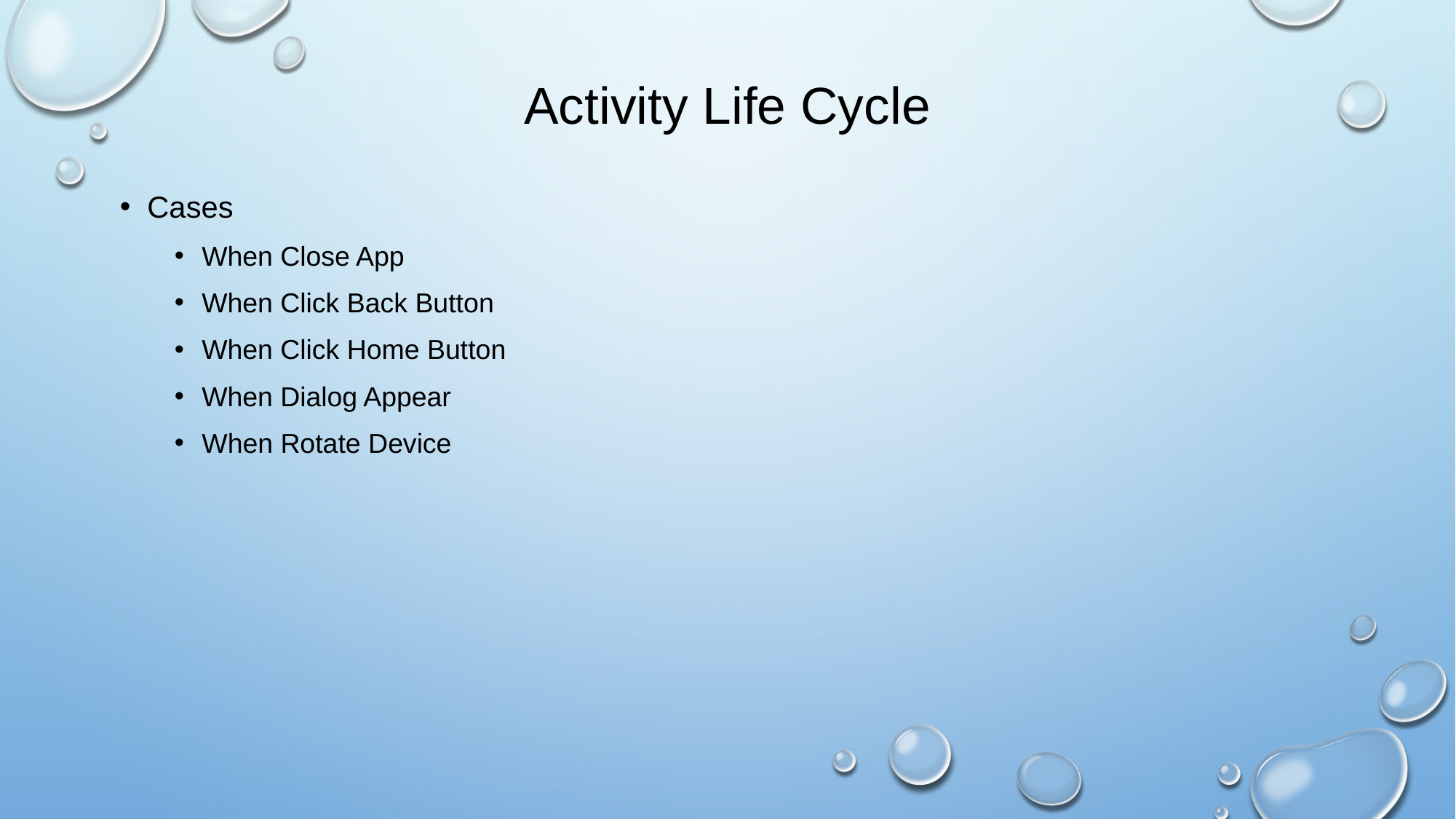

# Activity Life Cycle
Cases
When Close App
When Click Back Button
When Click Home Button
When Dialog Appear
When Rotate Device